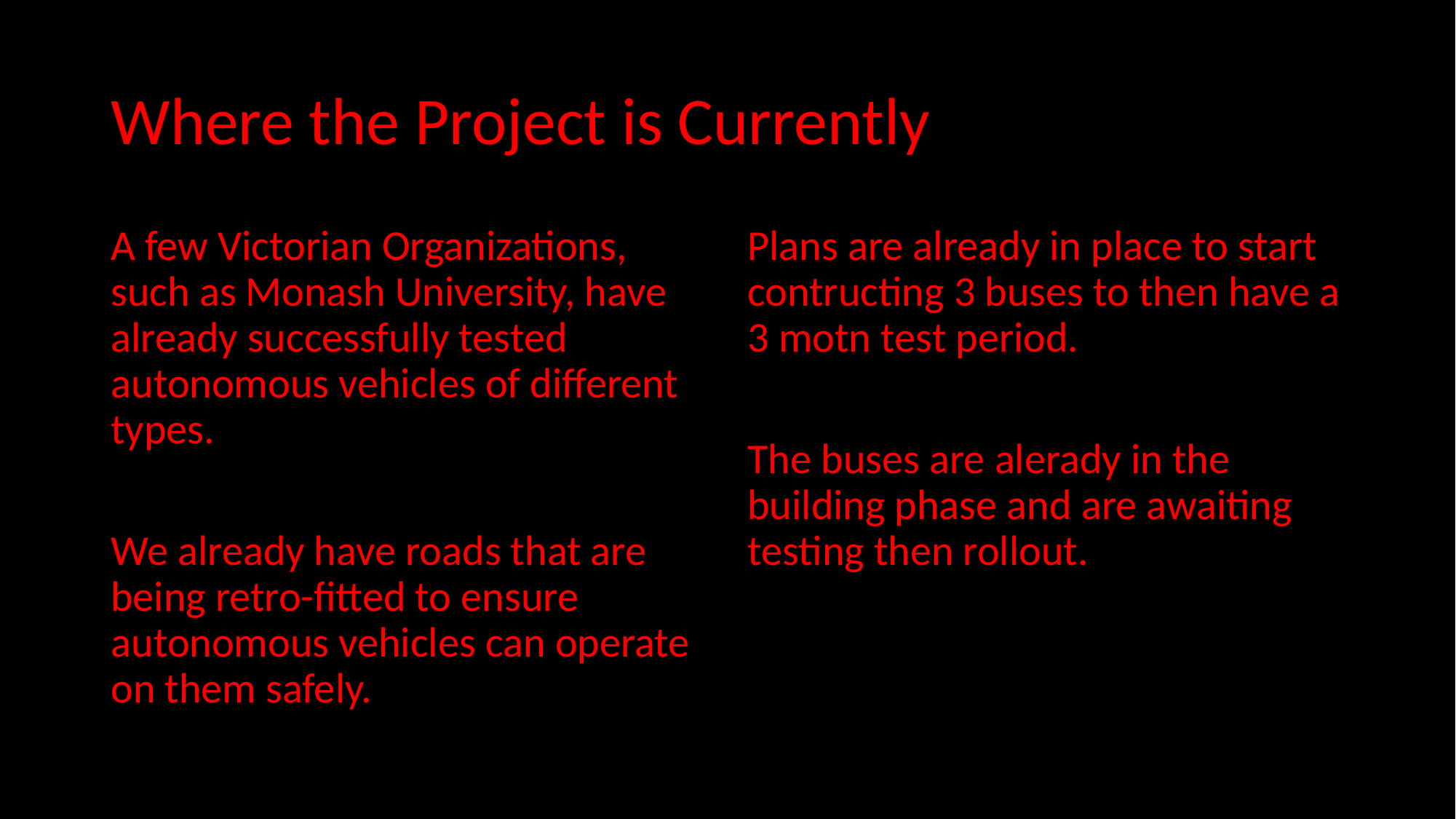

# Where the Project is Currently
A few Victorian Organizations, such as Monash University, have already successfully tested autonomous vehicles of different types.

We already have roads that are being retro-fitted to ensure autonomous vehicles can operate on them safely.

Plans are already in place to start contructing 3 buses to then have a 3 motn test period.

The buses are alerady in the building phase and are awaiting testing then rollout.